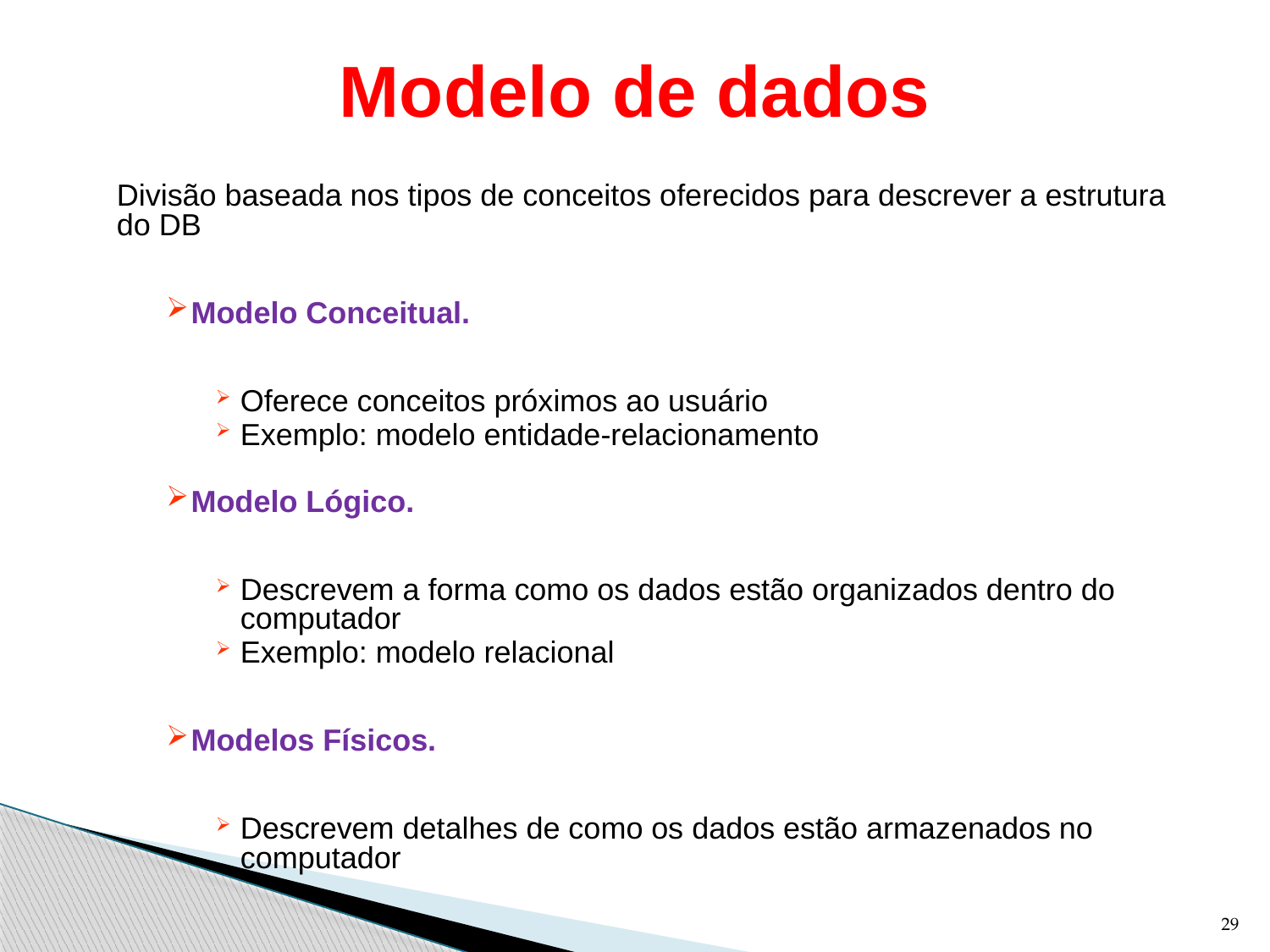

# Modelo de dados

Divisão baseada nos tipos de conceitos oferecidos para descrever a estrutura do DB

Modelo Conceitual.

Oferece conceitos próximos ao usuário
Exemplo: modelo entidade-relacionamento

Modelo Lógico.

Descrevem a forma como os dados estão organizados dentro do computador
Exemplo: modelo relacional

Modelos Físicos.

Descrevem detalhes de como os dados estão armazenados no computador

29